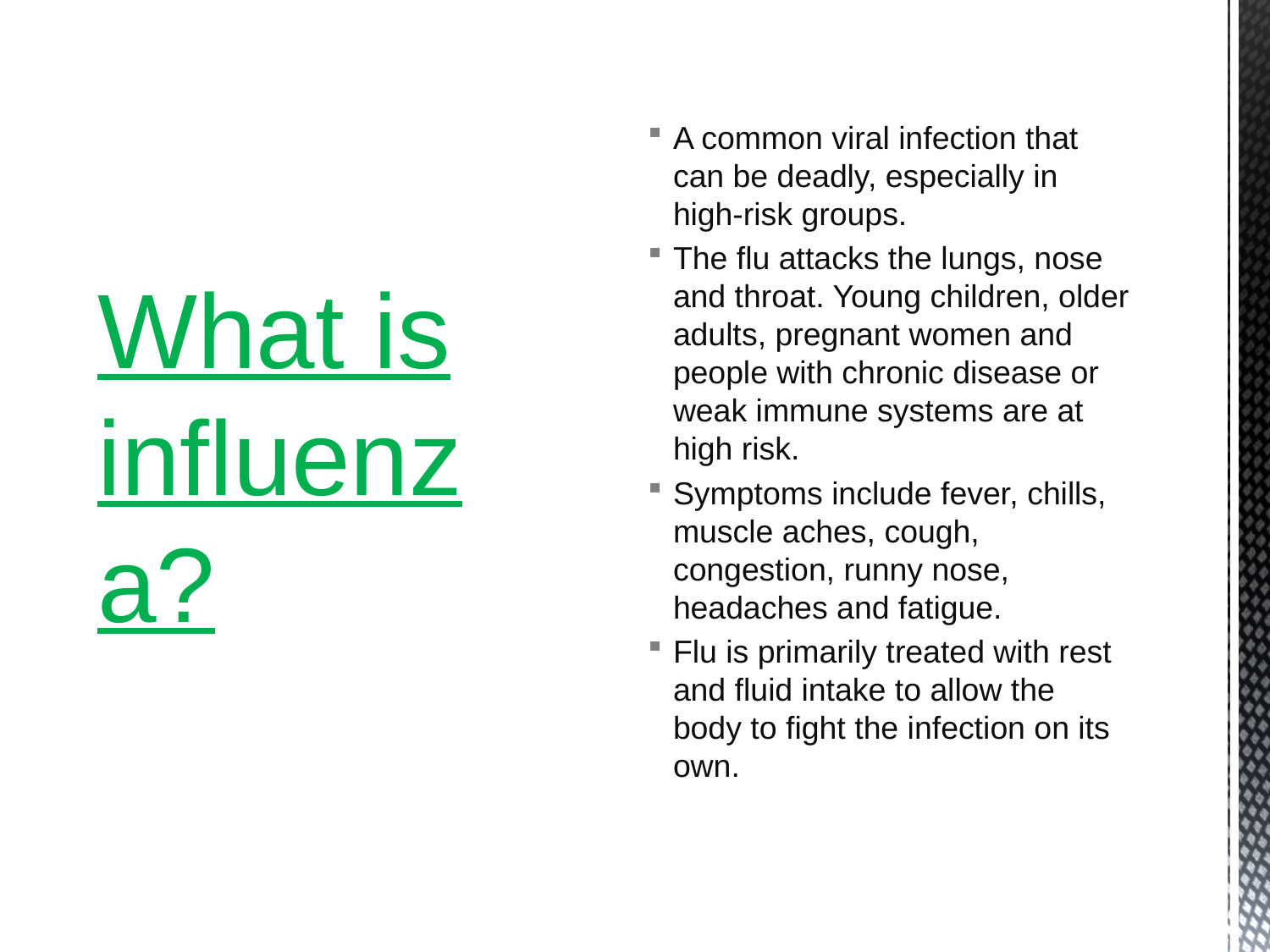

# What is influenza?
A common viral infection that can be deadly, especially in high-risk groups.
The flu attacks the lungs, nose and throat. Young children, older adults, pregnant women and people with chronic disease or weak immune systems are at high risk.
Symptoms include fever, chills, muscle aches, cough, congestion, runny nose, headaches and fatigue.
Flu is primarily treated with rest and fluid intake to allow the body to fight the infection on its own.